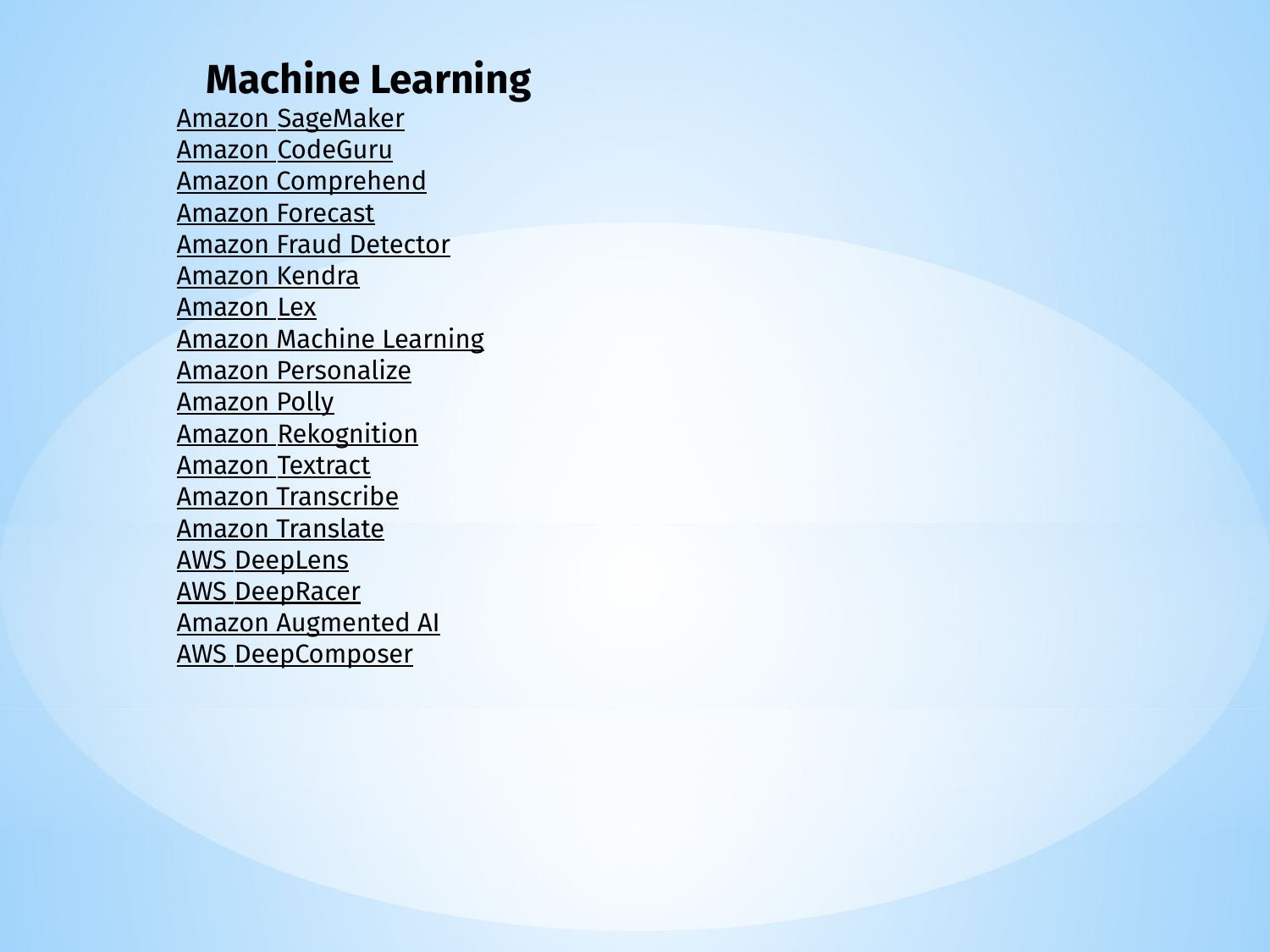

Machine Learning
Amazon SageMaker
Amazon CodeGuru
Amazon Comprehend
Amazon Forecast
Amazon Fraud Detector
Amazon Kendra
Amazon Lex
Amazon Machine Learning
Amazon Personalize
Amazon Polly
Amazon Rekognition
Amazon Textract
Amazon Transcribe
Amazon Translate
AWS DeepLens
AWS DeepRacer
Amazon Augmented AI
AWS DeepComposer
#